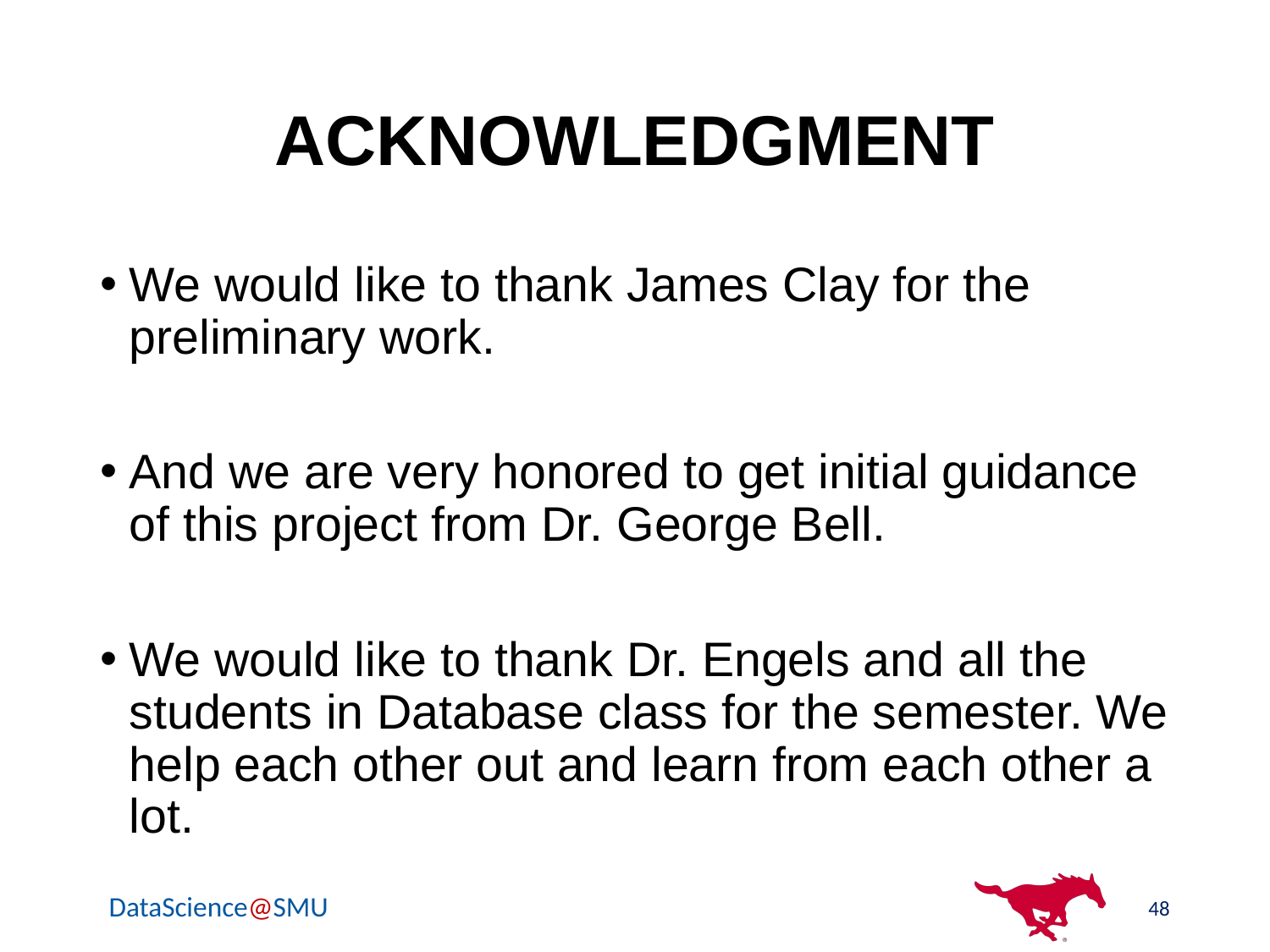

# ACKNOWLEDGMENT
We would like to thank James Clay for the preliminary work.

And we are very honored to get initial guidance of this project from Dr. George Bell.

We would like to thank Dr. Engels and all the students in Database class for the semester. We help each other out and learn from each other a lot.

48